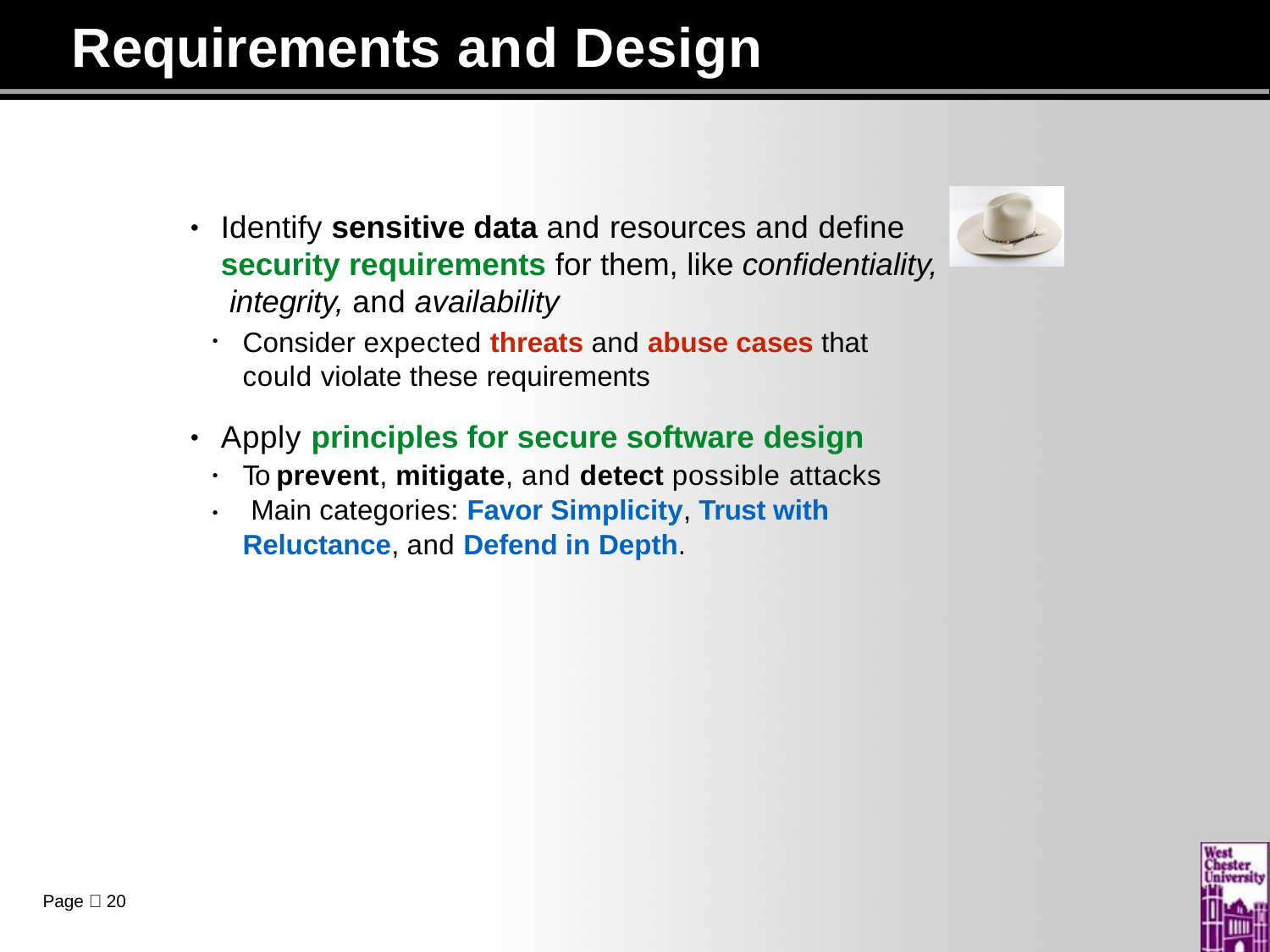

# Requirements and Design

Identify sensitive data and resources and define  security requirements for them, like confidentiality,  integrity, and availability
Consider expected threats and abuse cases that  could violate these requirements
•
•
Apply principles for secure software design
To prevent, mitigate, and detect possible attacks  Main categories: Favor Simplicity, Trust with  Reluctance, and Defend in Depth.
•
•
•